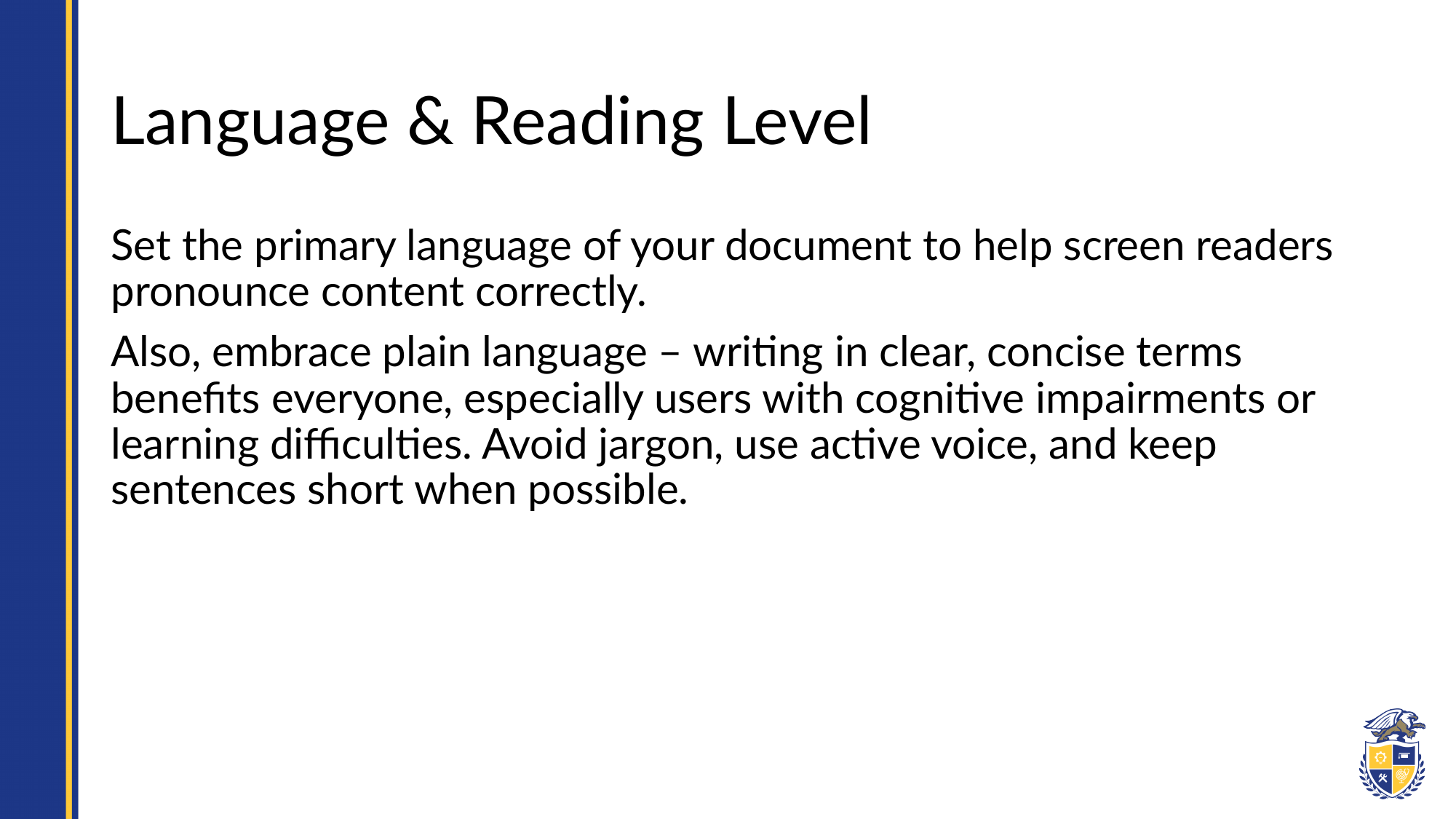

# Language & Reading Level
Set the primary language of your document to help screen readers pronounce content correctly.
Also, embrace plain language – writing in clear, concise terms benefits everyone, especially users with cognitive impairments or learning difficulties. Avoid jargon, use active voice, and keep sentences short when possible.